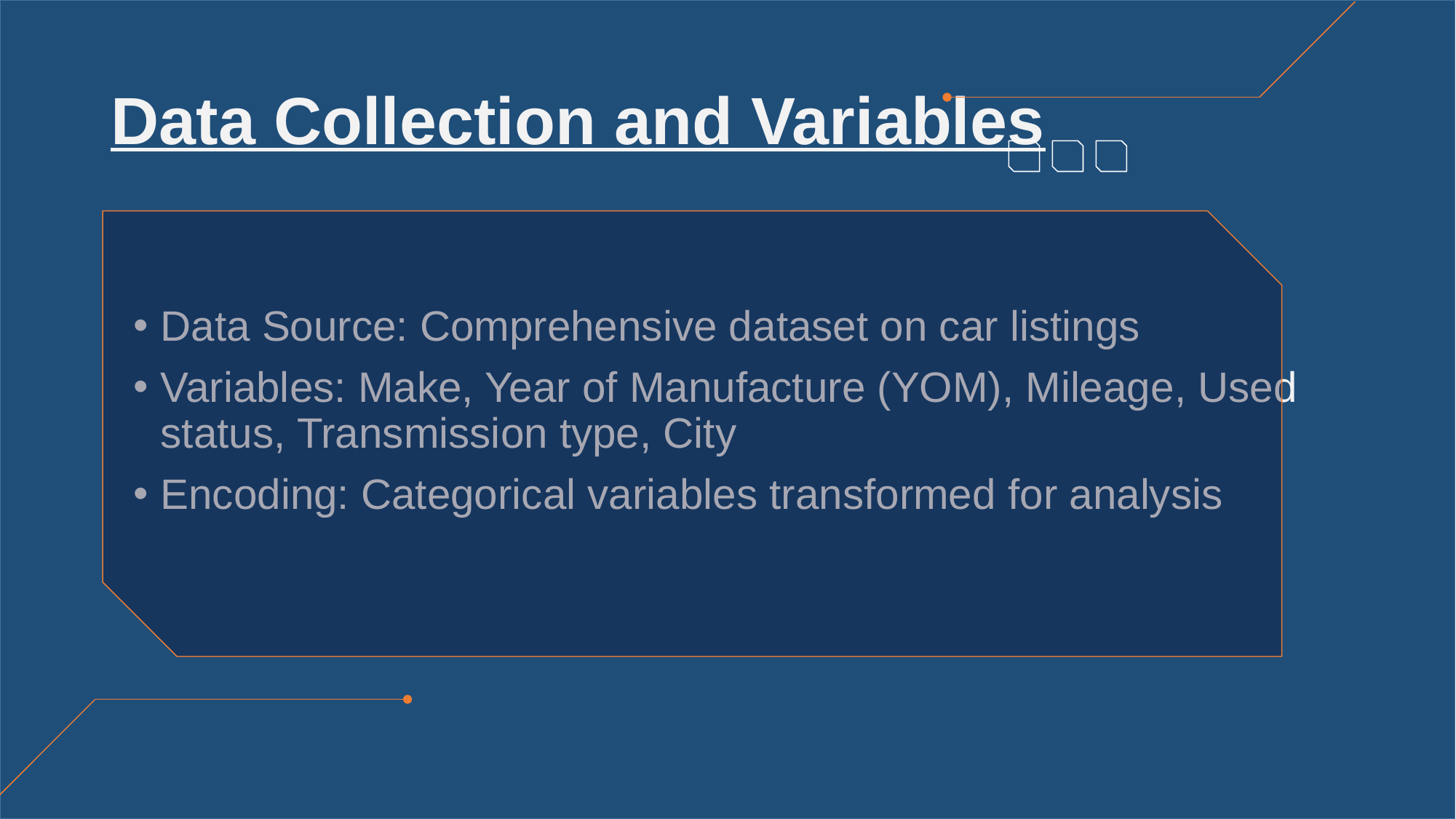

# Data Collection and Variables

Data Source: Comprehensive dataset on car listings
Variables: Make, Year of Manufacture (YOM), Mileage, Used status, Transmission type, City
Encoding: Categorical variables transformed for analysis